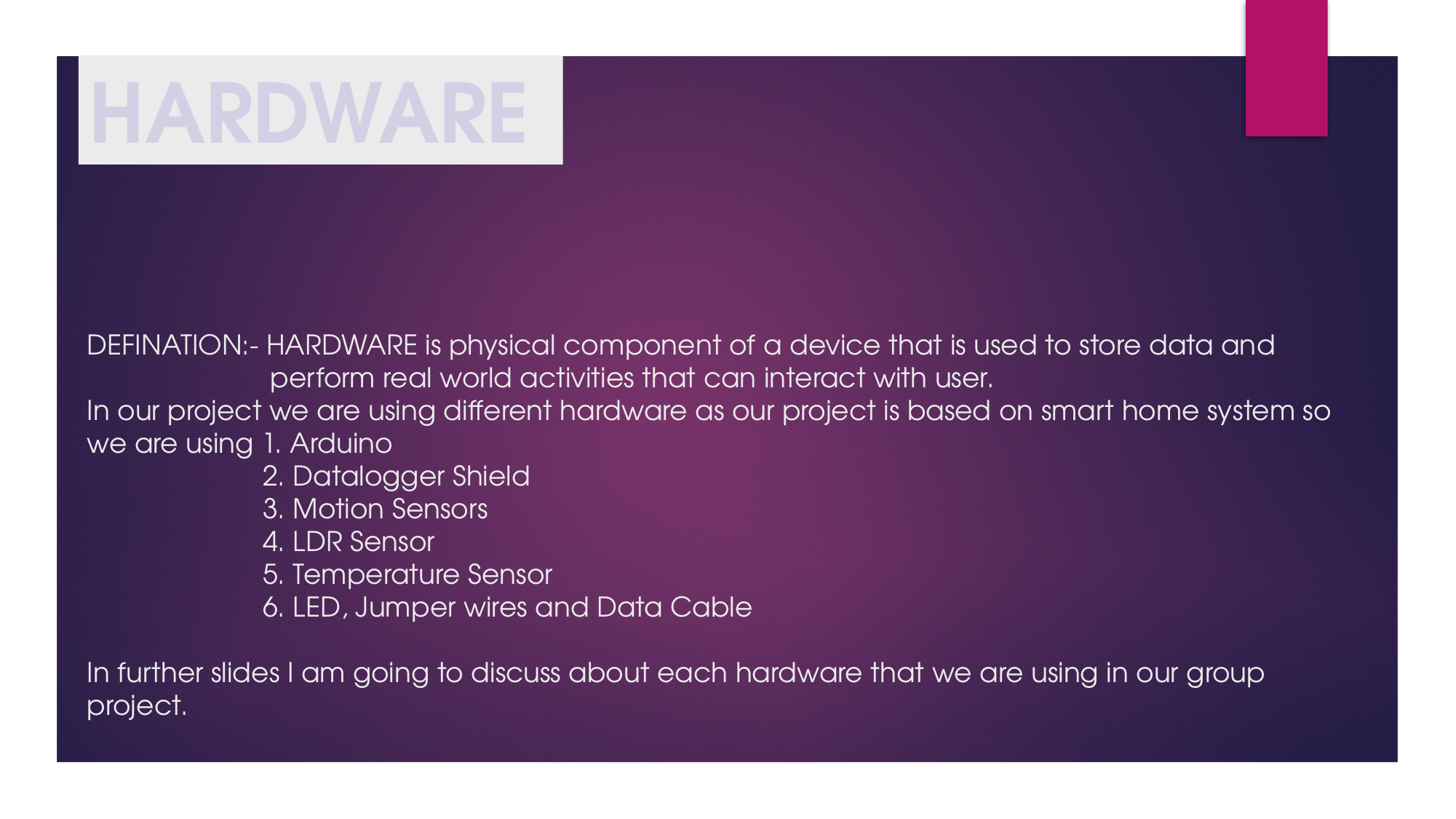

HARDWARE
DEFINATION:- HARDWARE is physical component of a device that is used to store data and
                        perform real world activities that can interact with user.
In our project we are using different hardware as our project is based on smart home system so we are using 1. Arduino
                       2. Datalogger Shield
                       3. Motion Sensors
                       4. LDR Sensor
                       5. Temperature Sensor
                       6. LED, Jumper wires and Data Cable

In further slides I am going to discuss about each hardware that we are using in our group project.